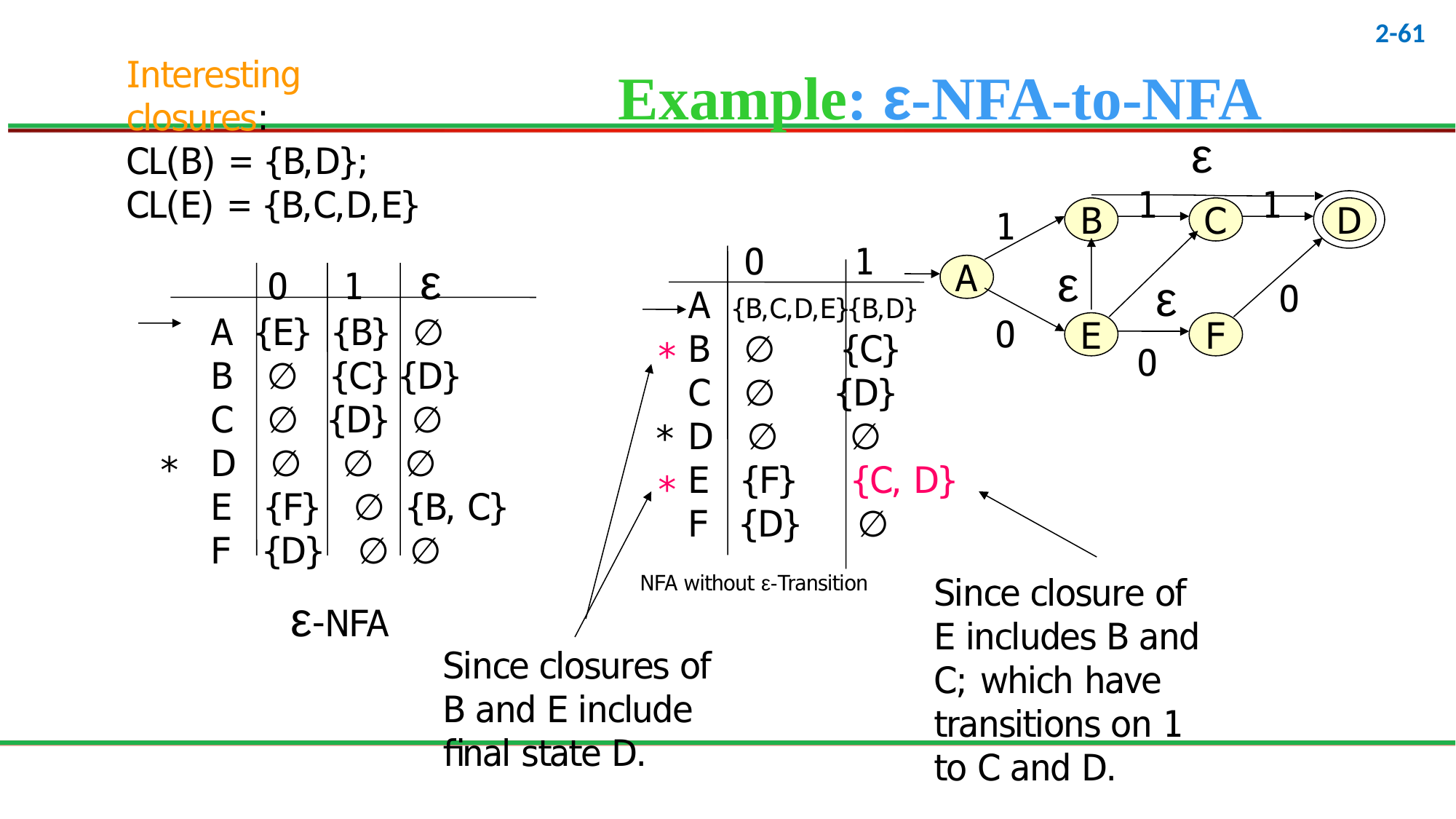

Interesting
closures:
CL(B) = {B,D};    CL(E) = {B,C,D,E}
# Example: ε-NFA-to-NFA
ε
1
1

1
B
C
D

ε
A
ε
0

0
E
F

0
     0        1
A  {B,C,D,E}{B,D}
B   ∅      {C}
C   ∅      {D}
D   ∅       ∅
E   {F}     {C, D}
F   {D}     ∅

*

Since closures of
B and E include
final state D.
*
*

Since closure of
E includes B and
C; which have
transitions on 1
to C and D.

NFA without ε-Transition
     0     1     ε
A  {E}  {B}  ∅
B   ∅   {C} {D}
C   ∅   {D}  ∅
D   ∅    ∅   ∅
E   {F}   ∅  {B, C}
F   {D}   ∅  ∅

*
ε-NFA
61